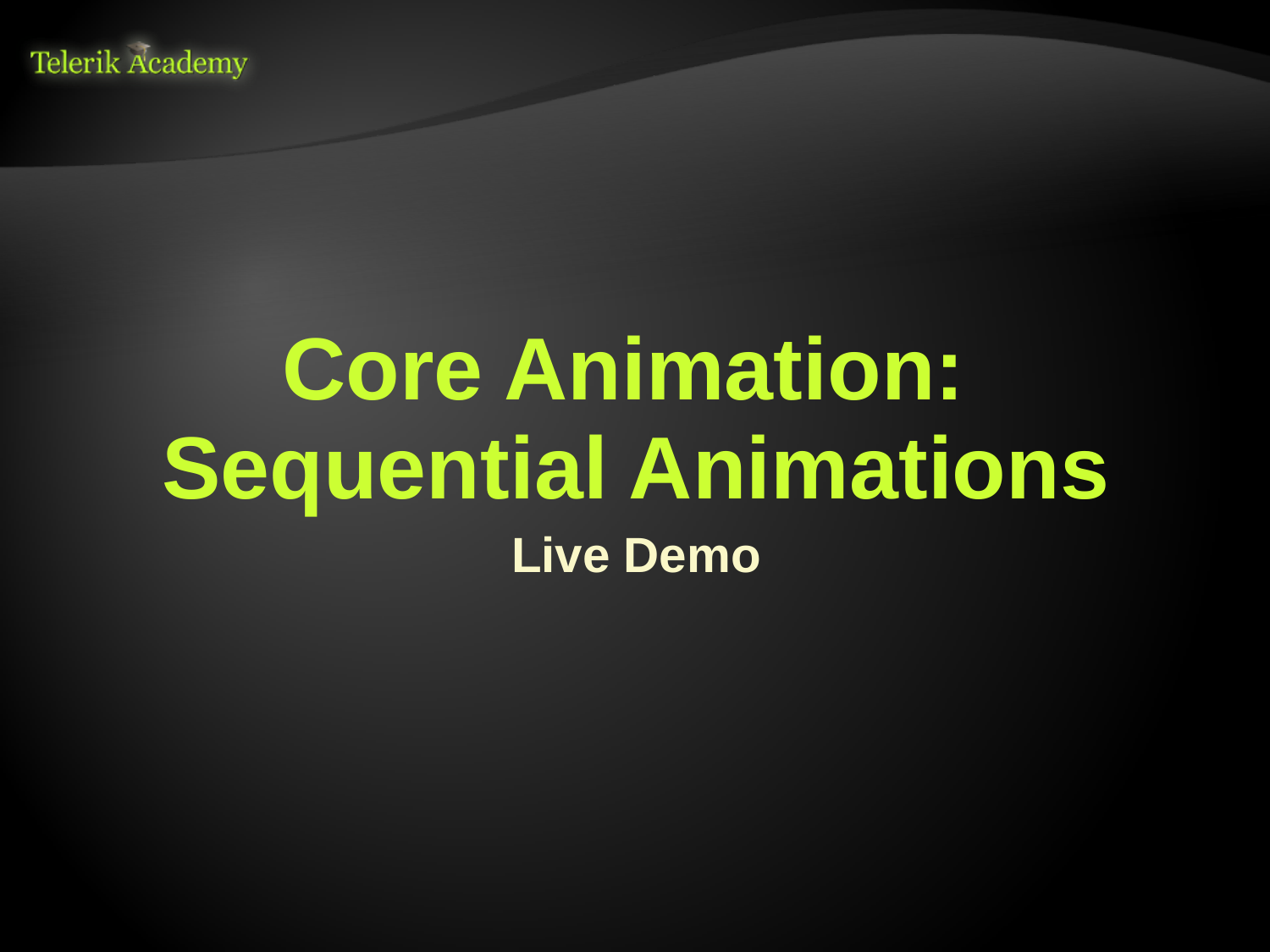

# Core Animation: Sequential Animations
Live Demo